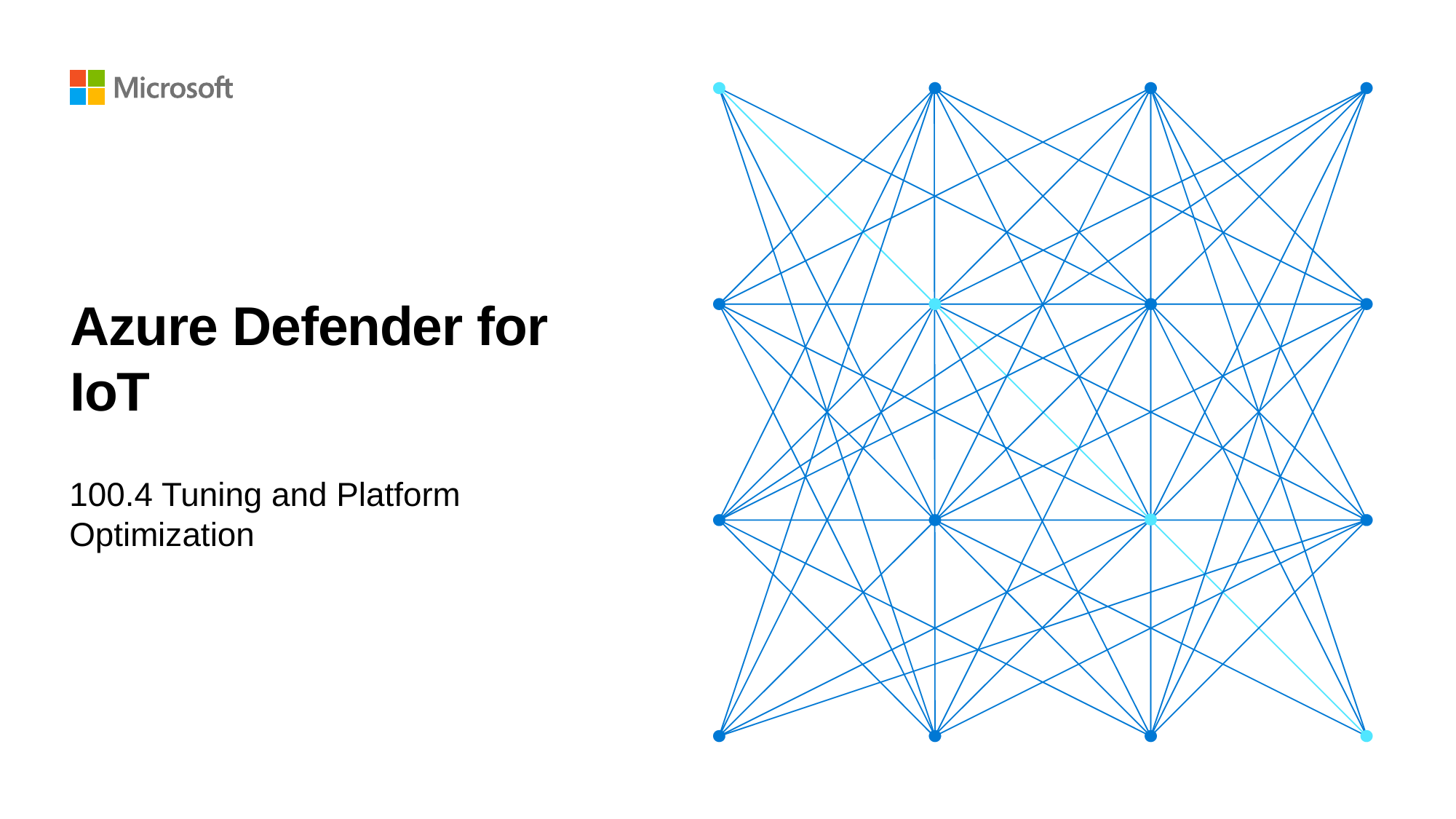

# Azure Defender for IoT
100.4 Tuning and Platform Optimization